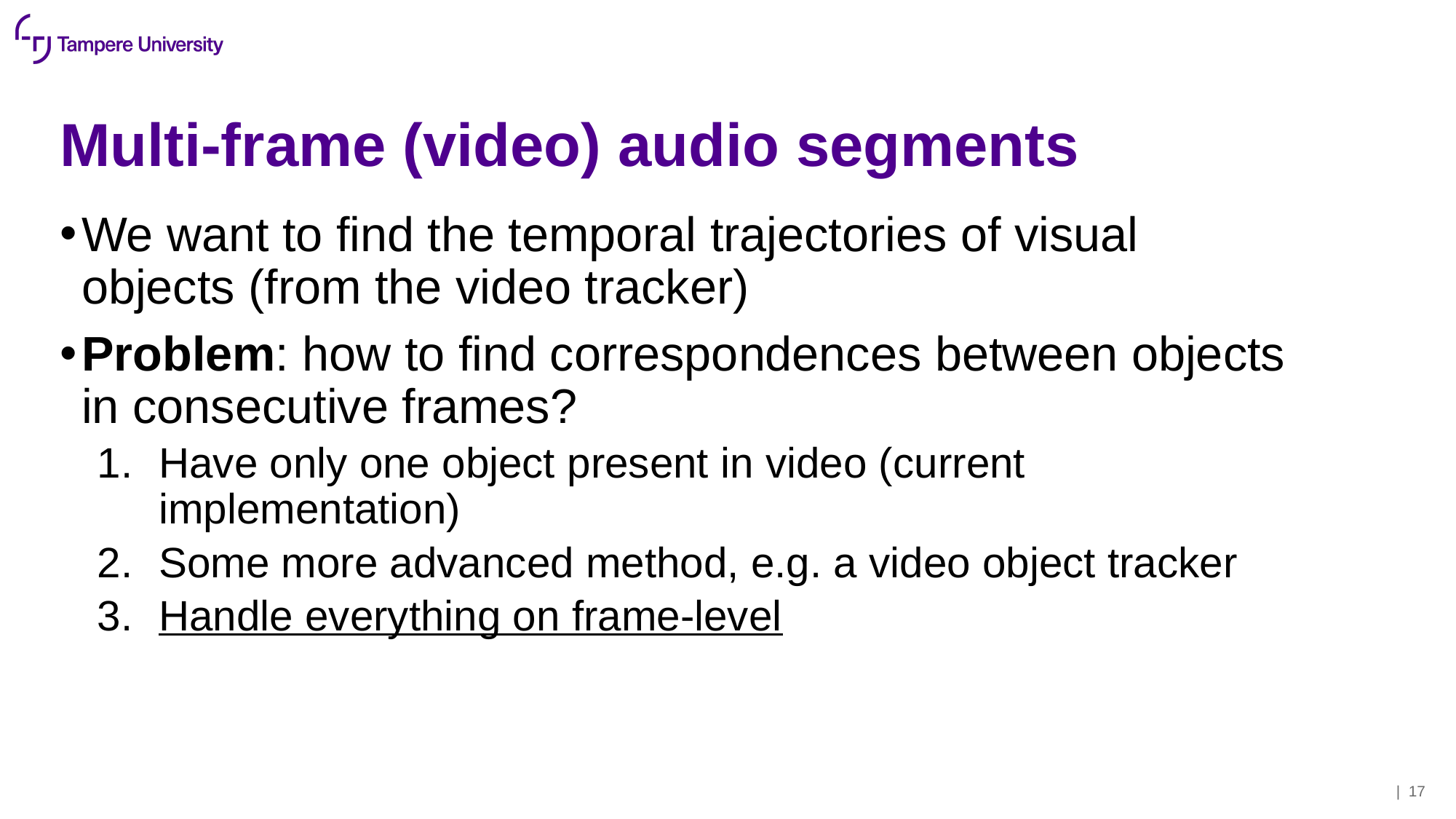

# Multi-frame (video) audio segments
We want to find the temporal trajectories of visual objects (from the video tracker)
Problem: how to find correspondences between objects in consecutive frames?
Have only one object present in video (current implementation)
Some more advanced method, e.g. a video object tracker
Handle everything on frame-level
|  17